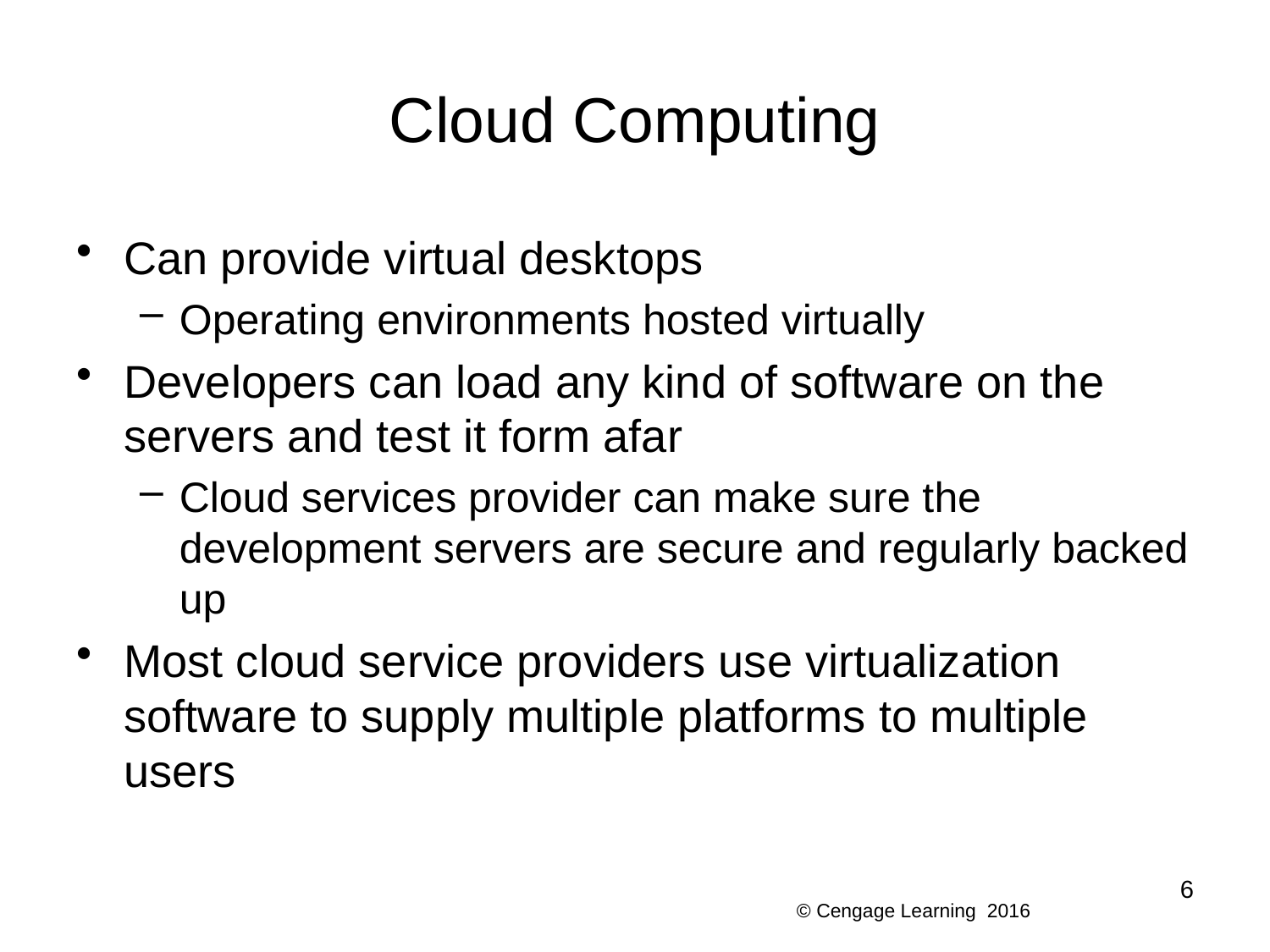

# Cloud Computing
Can provide virtual desktops
Operating environments hosted virtually
Developers can load any kind of software on the servers and test it form afar
Cloud services provider can make sure the development servers are secure and regularly backed up
Most cloud service providers use virtualization software to supply multiple platforms to multiple users

6